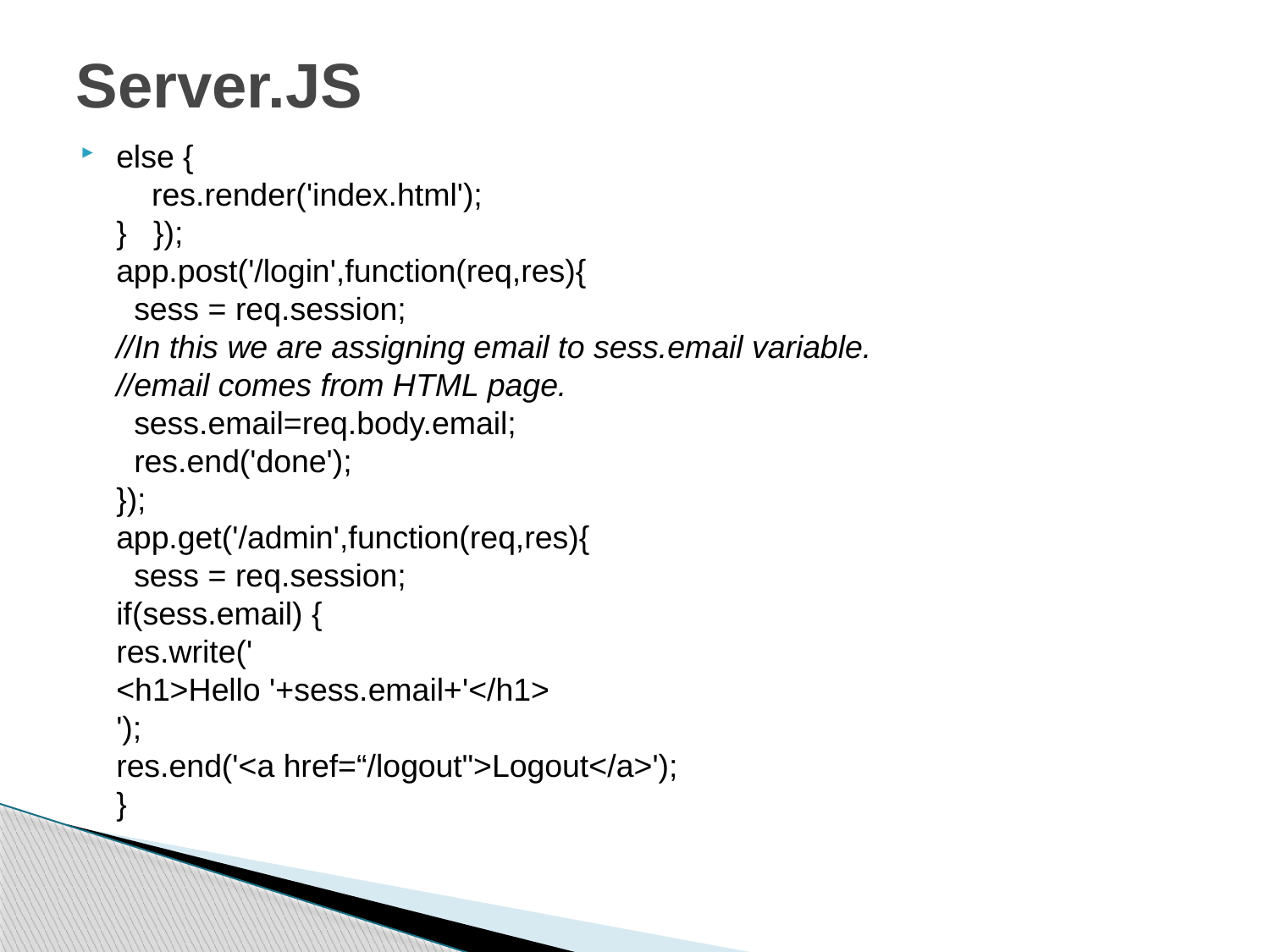

# Server.JS
else {
    res.render('index.html');
}   });
app.post('/login',function(req,res){
  sess = req.session;
//In this we are assigning email to sess.email variable.
//email comes from HTML page.
  sess.email=req.body.email;
  res.end('done');
});
app.get('/admin',function(req,res){
  sess = req.session;
if(sess.email) {
res.write('
<h1>Hello '+sess.email+'</h1>
');
res.end('<a href=“/logout">Logout</a>');
}